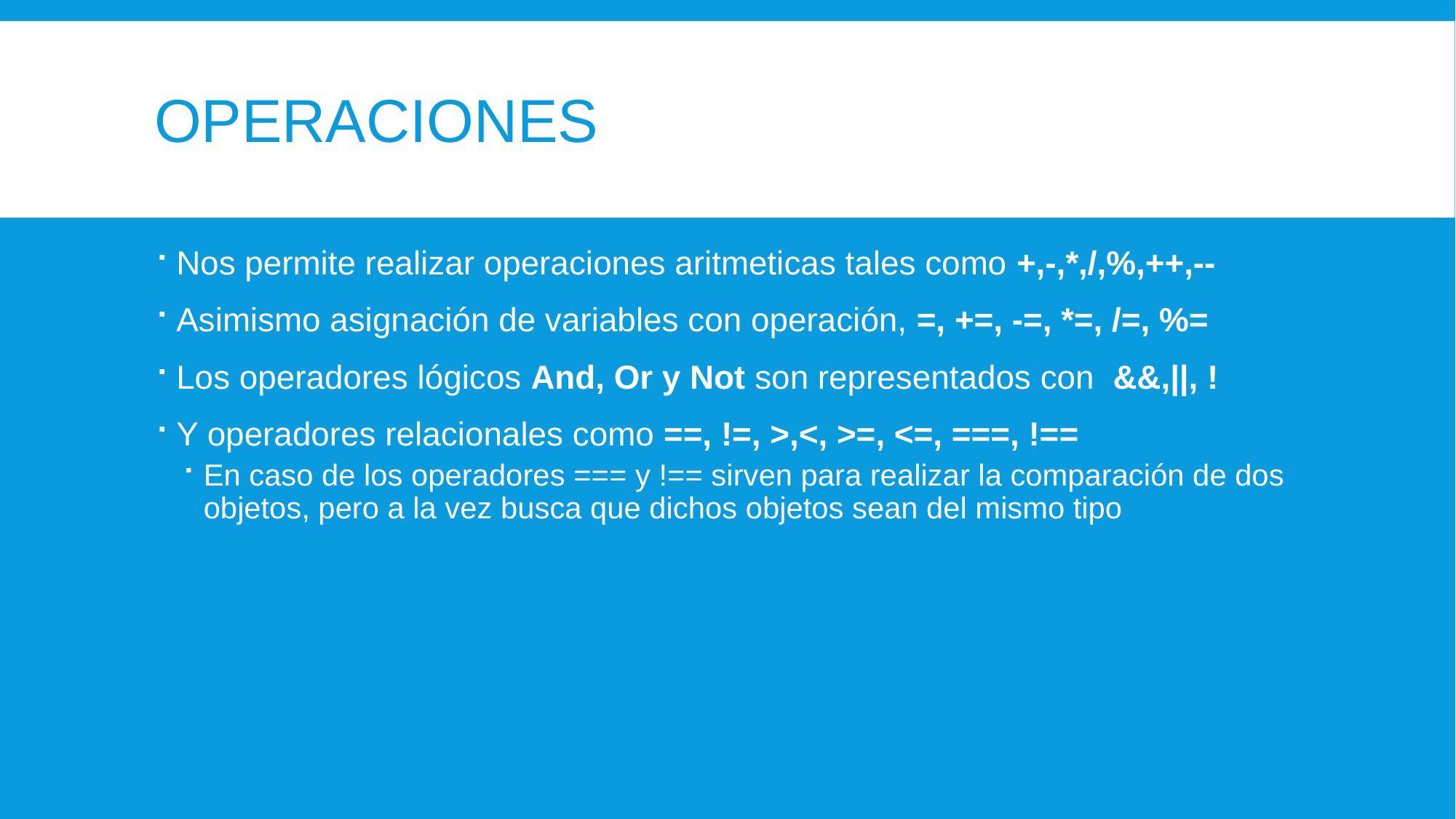

# Operaciones
Nos permite realizar operaciones aritmeticas tales como +,-,*,/,%,++,--
Asimismo asignación de variables con operación, =, +=, -=, *=, /=, %=
Los operadores lógicos And, Or y Not son representados con  &&,||, !
Y operadores relacionales como ==, !=, >,<, >=, <=, ===, !==
En caso de los operadores === y !== sirven para realizar la comparación de dos objetos, pero a la vez busca que dichos objetos sean del mismo tipo